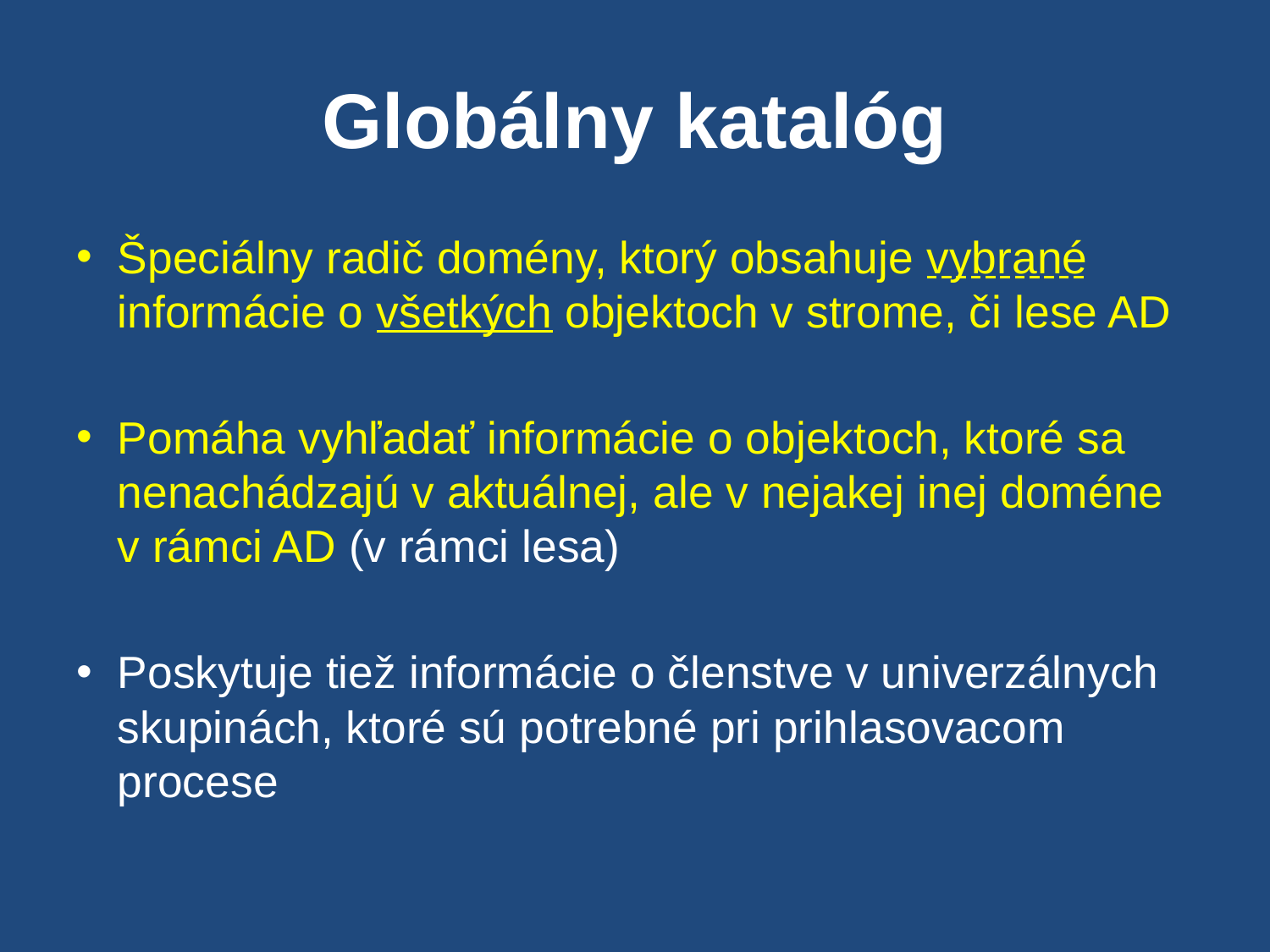

# Globálny katalóg
Špeciálny radič domény, ktorý obsahuje vybrané informácie o všetkých objektoch v strome, či lese AD

Pomáha vyhľadať informácie o objektoch, ktoré sa nenachádzajú v aktuálnej, ale v nejakej inej doméne v rámci AD (v rámci lesa)

Poskytuje tiež informácie o členstve v univerzálnych skupinách, ktoré sú potrebné pri prihlasovacom procese